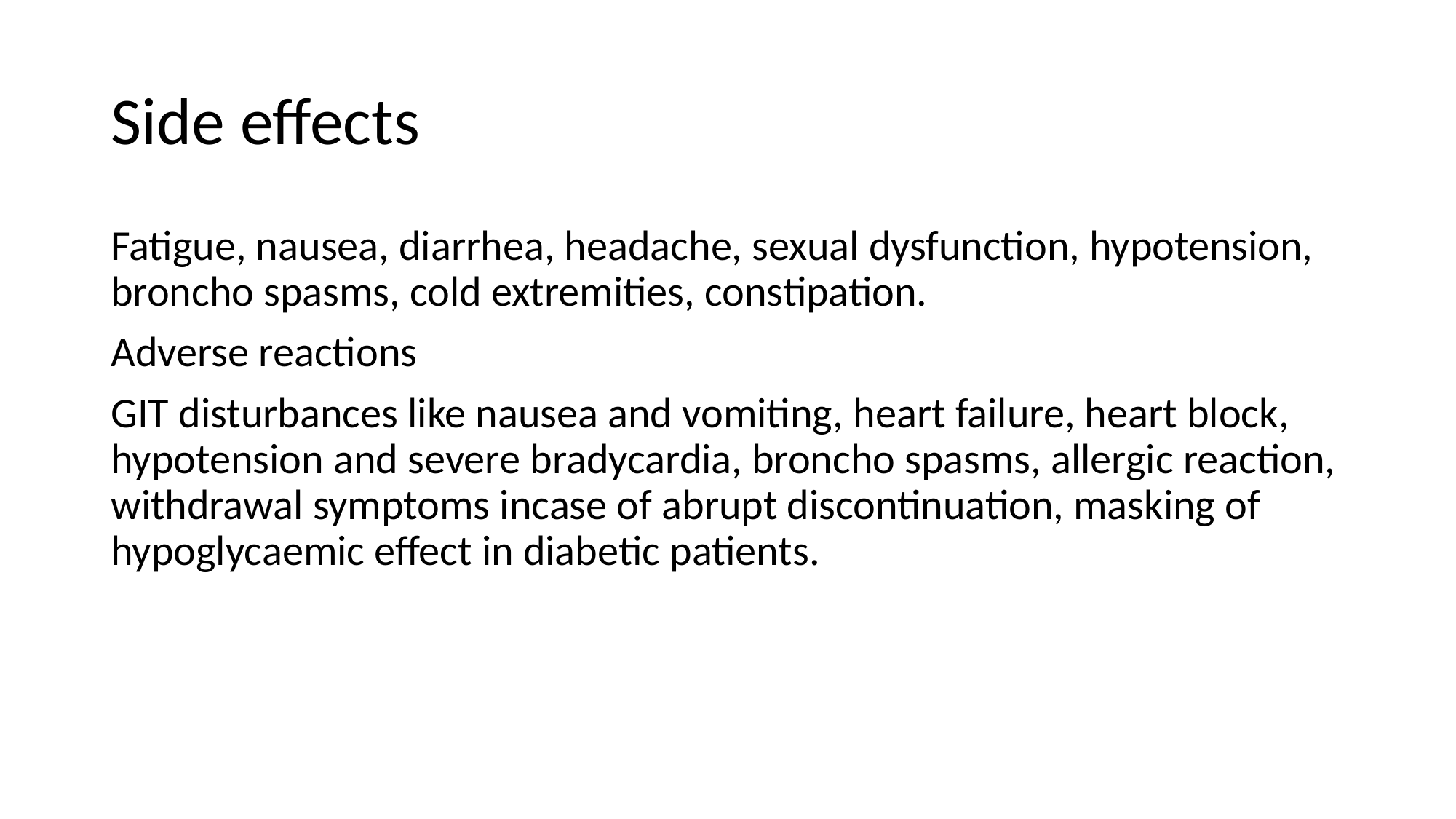

# Side effects
Fatigue, nausea, diarrhea, headache, sexual dysfunction, hypotension, broncho spasms, cold extremities, constipation.
Adverse reactions
GIT disturbances like nausea and vomiting, heart failure, heart block, hypotension and severe bradycardia, broncho spasms, allergic reaction, withdrawal symptoms incase of abrupt discontinuation, masking of hypoglycaemic effect in diabetic patients.